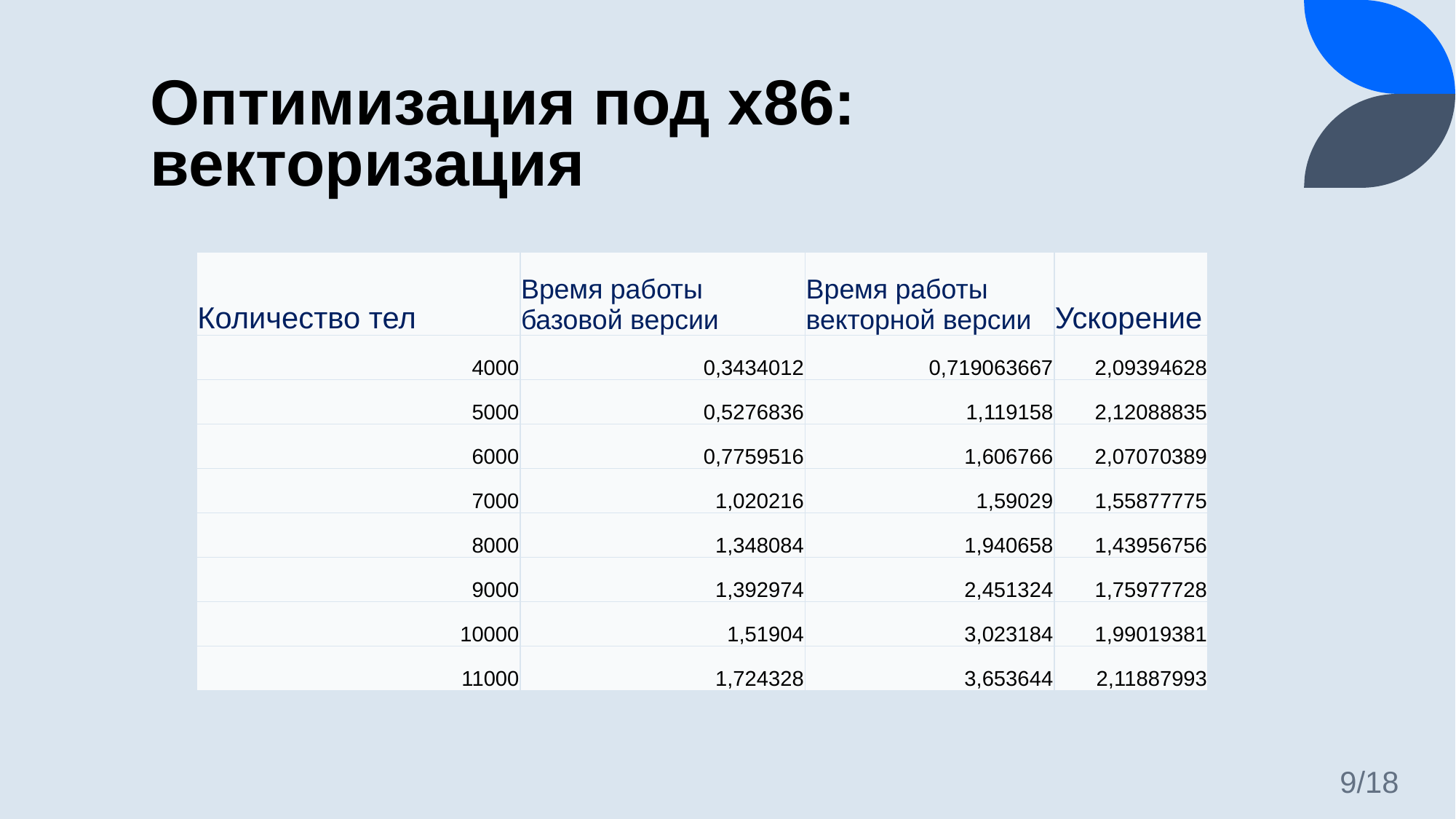

# Оптимизация под x86: векторизация
| Количество тел | Время работы базовой версии | Время работы векторной версии | Ускорение |
| --- | --- | --- | --- |
| 4000 | 0,3434012 | 0,719063667 | 2,09394628 |
| 5000 | 0,5276836 | 1,119158 | 2,12088835 |
| 6000 | 0,7759516 | 1,606766 | 2,07070389 |
| 7000 | 1,020216 | 1,59029 | 1,55877775 |
| 8000 | 1,348084 | 1,940658 | 1,43956756 |
| 9000 | 1,392974 | 2,451324 | 1,75977728 |
| 10000 | 1,51904 | 3,023184 | 1,99019381 |
| 11000 | 1,724328 | 3,653644 | 2,11887993 |
9/18